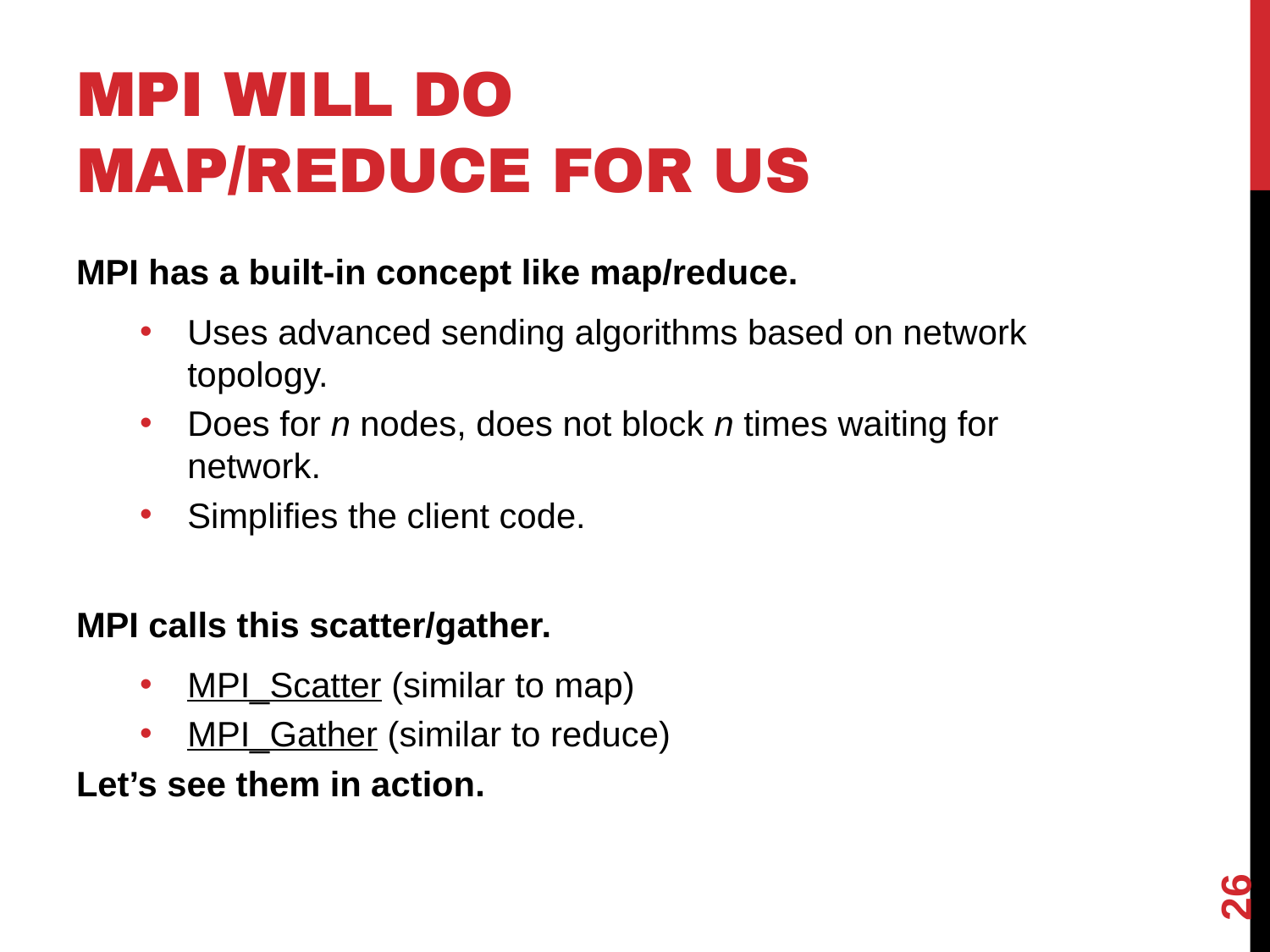

# MPI will do map/reduce for us
MPI has a built-in concept like map/reduce.
Uses advanced sending algorithms based on network topology.
Does for n nodes, does not block n times waiting for network.
Simplifies the client code.

MPI calls this scatter/gather.
MPI_Scatter (similar to map)
MPI_Gather (similar to reduce)
Let’s see them in action.
26